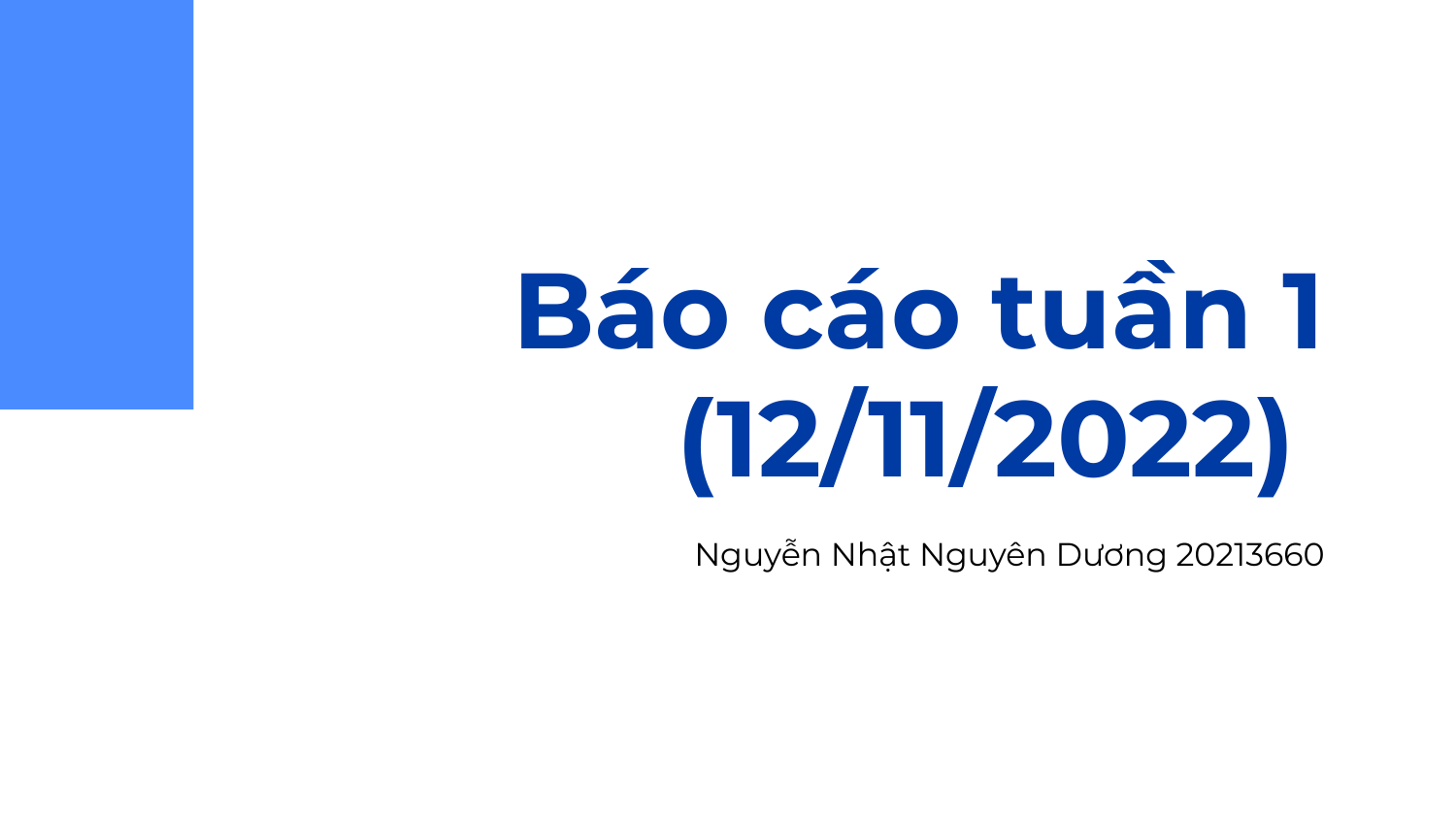

# Báo cáo tuần 1 (12/11/2022)
Nguyễn Nhật Nguyên Dương 20213660